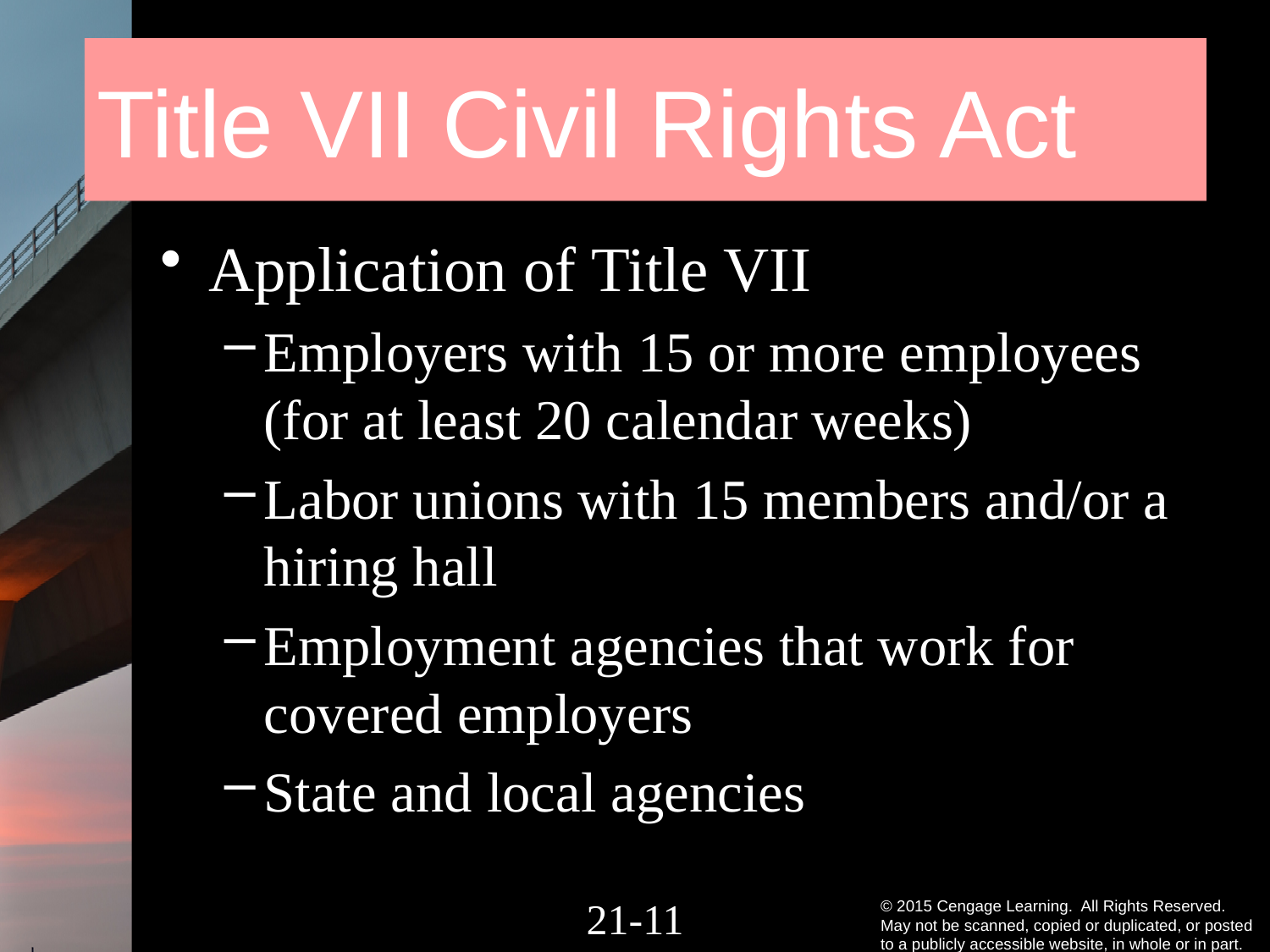

# Title VII Civil Rights Act
Application of Title VII
Employers with 15 or more employees (for at least 20 calendar weeks)
Labor unions with 15 members and/or a hiring hall
Employment agencies that work for covered employers
State and local agencies
21-11